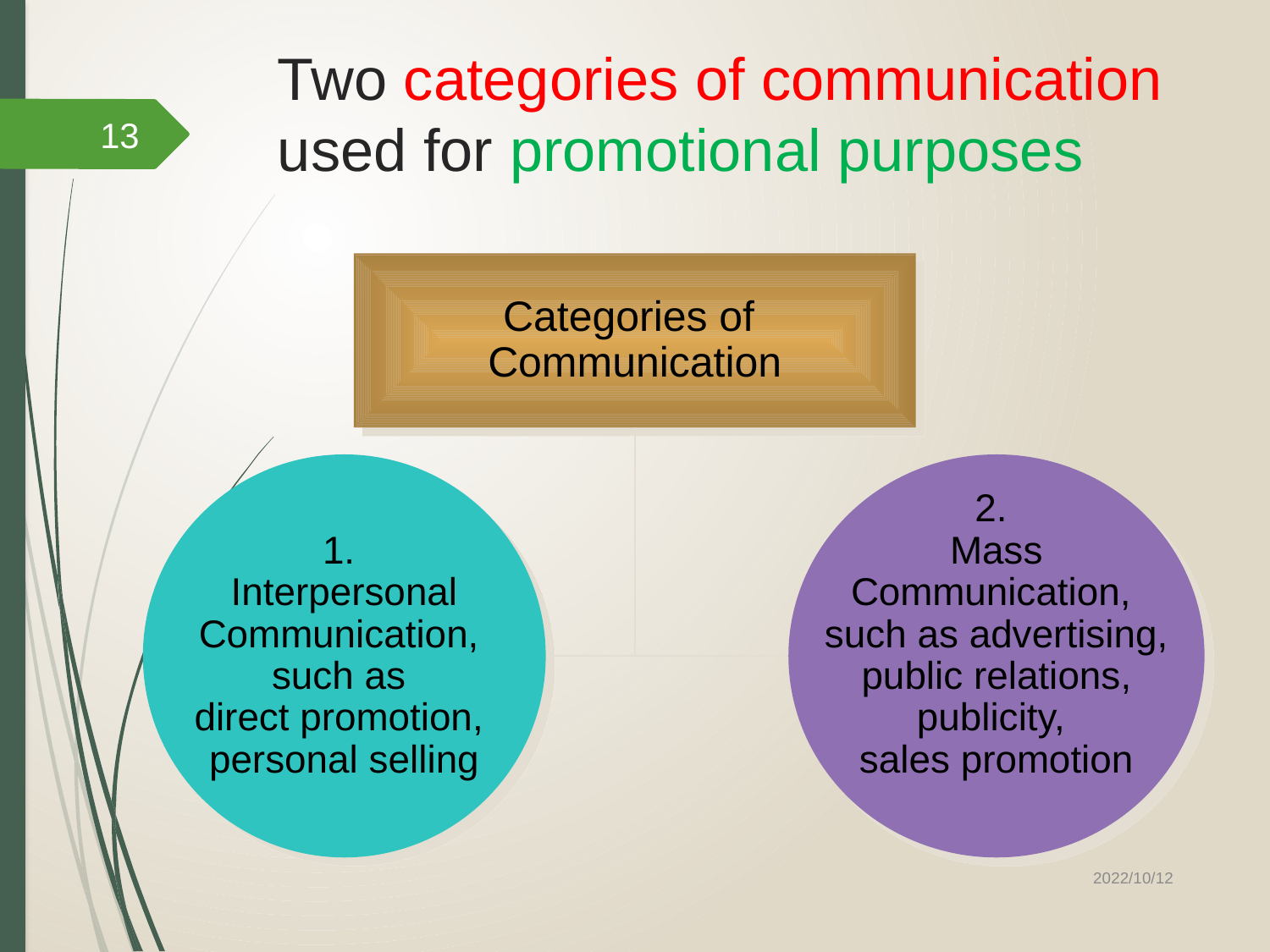

# Two categories of communication used for promotional purposes
13
Categories of
Communication
1.
Interpersonal
Communication,
such as
direct promotion,
personal selling
2.
Mass
Communication,
such as advertising,
public relations,
publicity,
sales promotion

2022/10/12